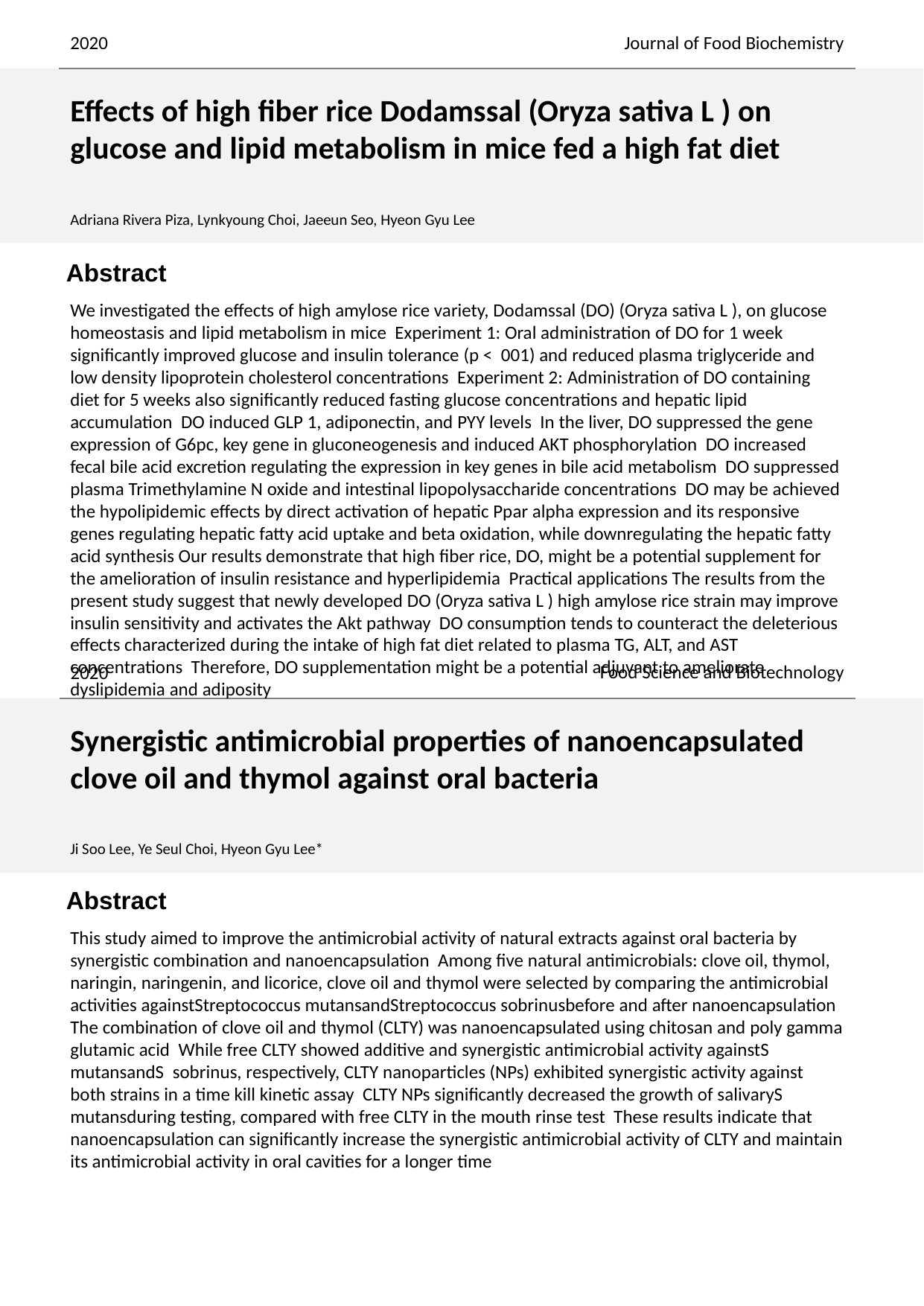

2020
Journal of Food Biochemistry
Effects of high fiber rice Dodamssal (Oryza sativa L ) on glucose and lipid metabolism in mice fed a high fat diet
Adriana Rivera Piza, Lynkyoung Choi, Jaeeun Seo, Hyeon Gyu Lee
We investigated the effects of high amylose rice variety, Dodamssal (DO) (Oryza sativa L ), on glucose homeostasis and lipid metabolism in mice  Experiment 1: Oral administration of DO for 1 week significantly improved glucose and insulin tolerance (p <  001) and reduced plasma triglyceride and low density lipoprotein cholesterol concentrations  Experiment 2: Administration of DO containing diet for 5 weeks also significantly reduced fasting glucose concentrations and hepatic lipid accumulation  DO induced GLP 1, adiponectin, and PYY levels  In the liver, DO suppressed the gene expression of G6pc, key gene in gluconeogenesis and induced AKT phosphorylation  DO increased fecal bile acid excretion regulating the expression in key genes in bile acid metabolism  DO suppressed plasma Trimethylamine N oxide and intestinal lipopolysaccharide concentrations  DO may be achieved the hypolipidemic effects by direct activation of hepatic Ppar alpha expression and its responsive genes regulating hepatic fatty acid uptake and beta oxidation, while downregulating the hepatic fatty acid synthesis Our results demonstrate that high fiber rice, DO, might be a potential supplement for the amelioration of insulin resistance and hyperlipidemia  Practical applications The results from the present study suggest that newly developed DO (Oryza sativa L ) high amylose rice strain may improve insulin sensitivity and activates the Akt pathway  DO consumption tends to counteract the deleterious effects characterized during the intake of high fat diet related to plasma TG, ALT, and AST concentrations  Therefore, DO supplementation might be a potential adjuvant to ameliorate dyslipidemia and adiposity
Food Science and Biotechnology
2020
Synergistic antimicrobial properties of nanoencapsulated clove oil and thymol against oral bacteria
Ji Soo Lee, Ye Seul Choi, Hyeon Gyu Lee*
This study aimed to improve the antimicrobial activity of natural extracts against oral bacteria by synergistic combination and nanoencapsulation  Among five natural antimicrobials: clove oil, thymol, naringin, naringenin, and licorice, clove oil and thymol were selected by comparing the antimicrobial activities againstStreptococcus mutansandStreptococcus sobrinusbefore and after nanoencapsulation  The combination of clove oil and thymol (CLTY) was nanoencapsulated using chitosan and poly gamma glutamic acid  While free CLTY showed additive and synergistic antimicrobial activity againstS  mutansandS  sobrinus, respectively, CLTY nanoparticles (NPs) exhibited synergistic activity against both strains in a time kill kinetic assay  CLTY NPs significantly decreased the growth of salivaryS  mutansduring testing, compared with free CLTY in the mouth rinse test  These results indicate that nanoencapsulation can significantly increase the synergistic antimicrobial activity of CLTY and maintain its antimicrobial activity in oral cavities for a longer time